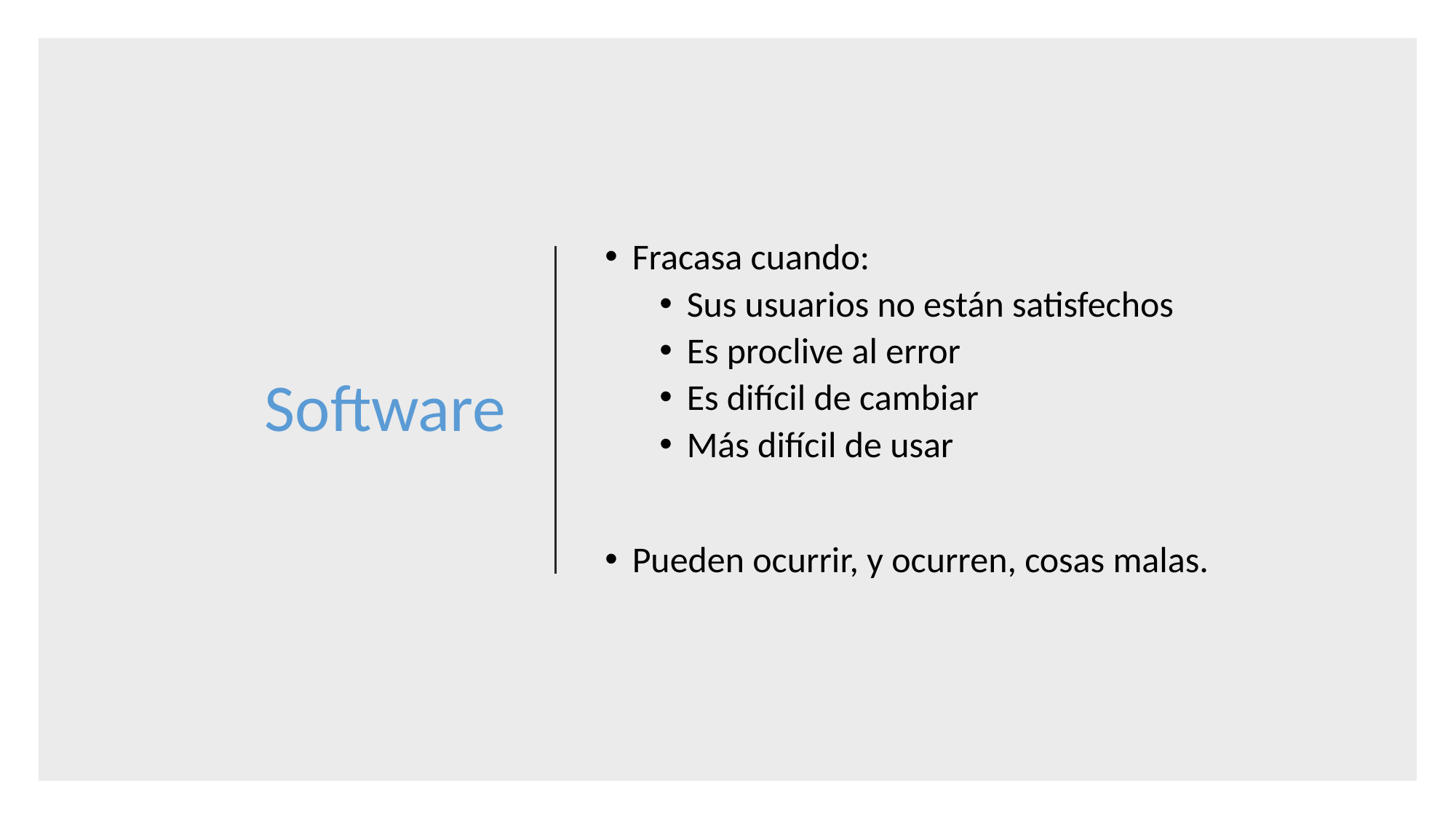

# Software
Fracasa cuando:
Sus usuarios no están satisfechos
Es proclive al error
Es difícil de cambiar
Más difícil de usar

Pueden ocurrir, y ocurren, cosas malas.